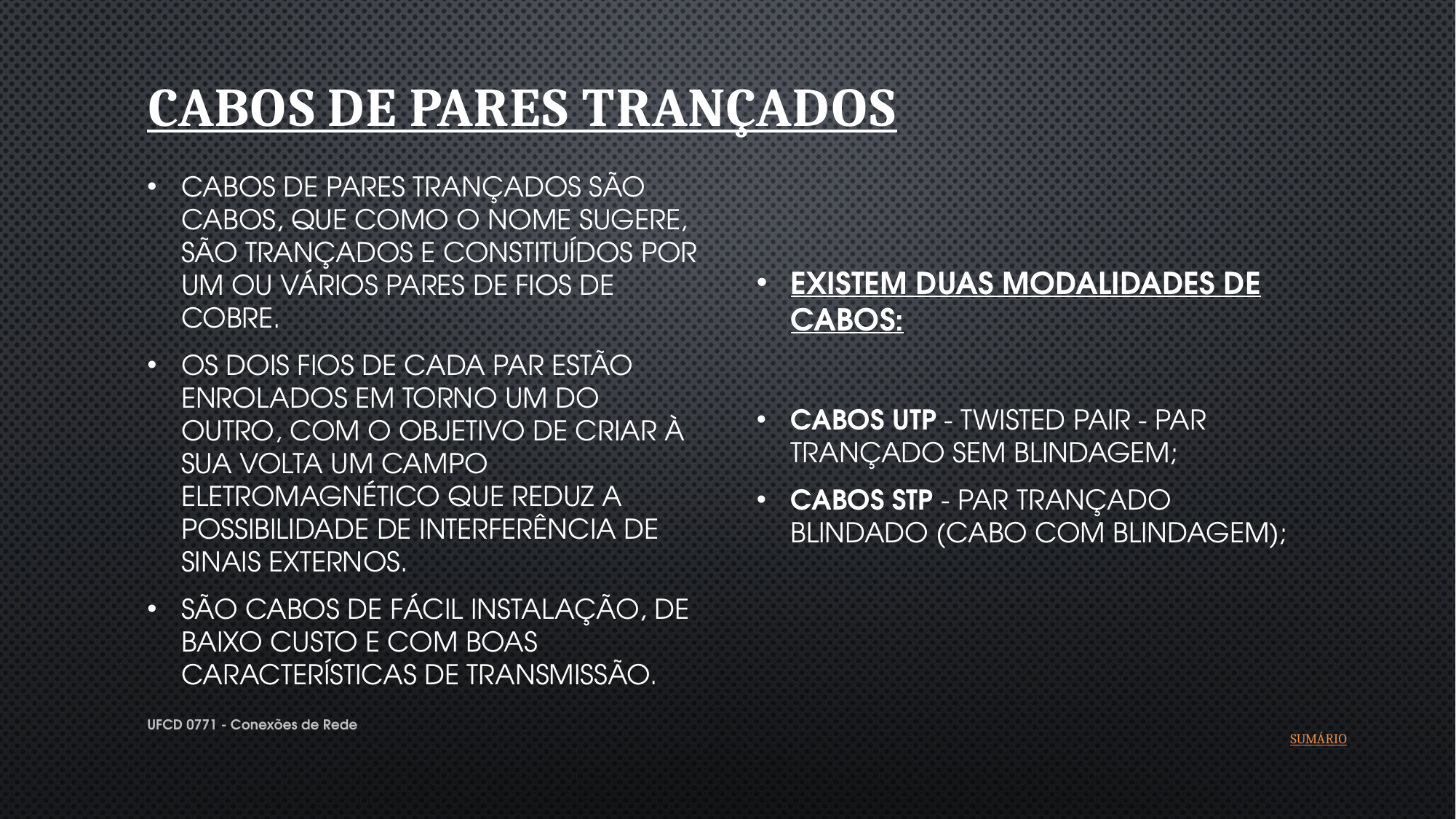

# Cabos de pares trançados
Cabos de Pares Trançados são cabos, que como o nome sugere, são trançados e constituídos por um ou vários pares de fios de cobre.
Os dois fios de cada par estão enrolados em torno um do outro, com o objetivo de criar à sua volta um campo eletromagnético que reduz a possibilidade de interferência de sinais externos.
São cabos de fácil instalação, de baixo custo e com boas características de transmissão.
Existem duas modalidades de cabos:

Cabos UTP - Twisted Pair - Par Trançado sem Blindagem;
Cabos STP - Par Trançado Blindado (cabo com blindagem);

UFCD 0771 - Conexões de Rede
SUMÁRIO